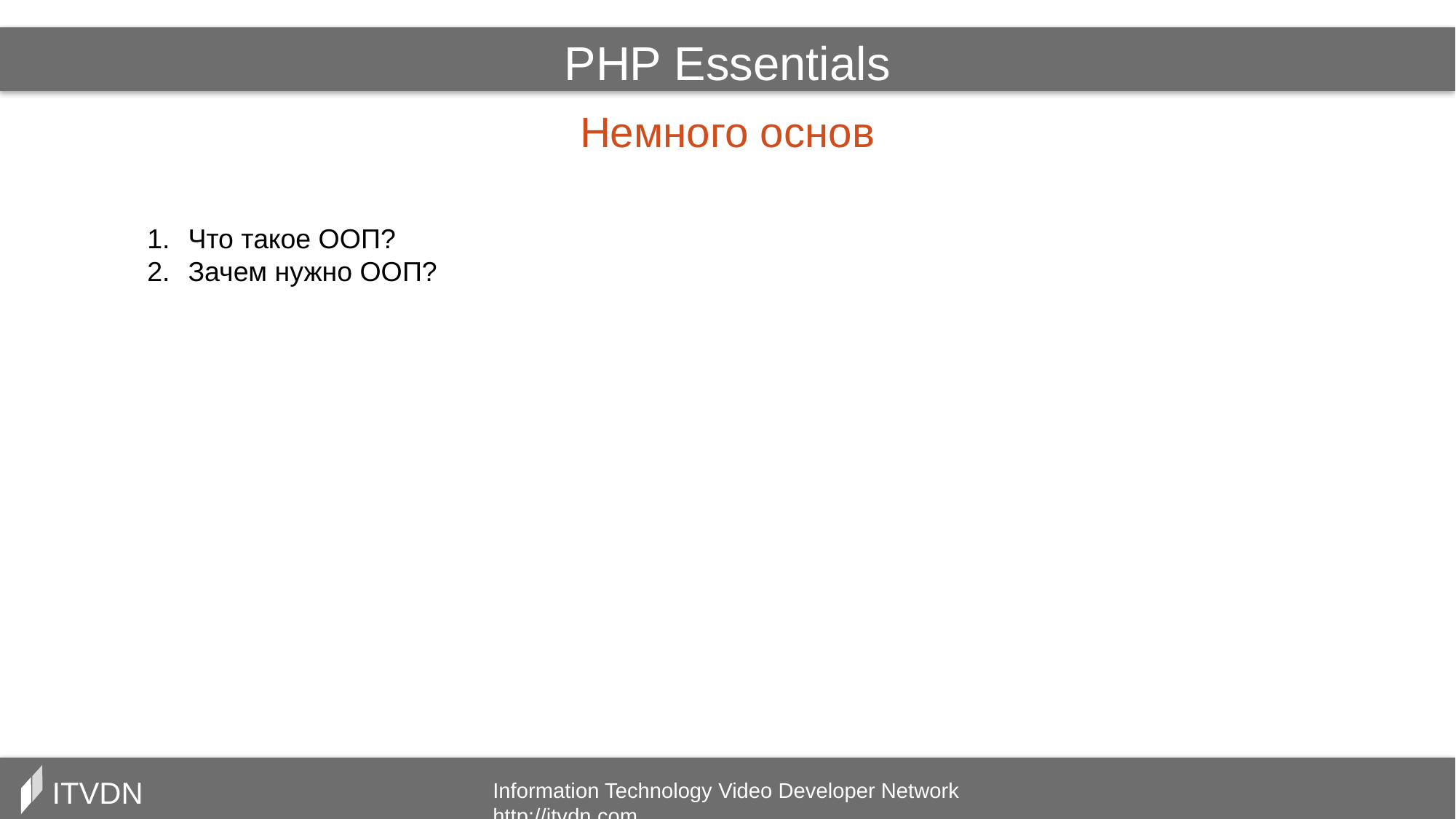

PHP Essentials
Немного основ
Что такое ООП?
Зачем нужно ООП?

ITVDN
Information Technology Video Developer Network                                                       http://itvdn.com